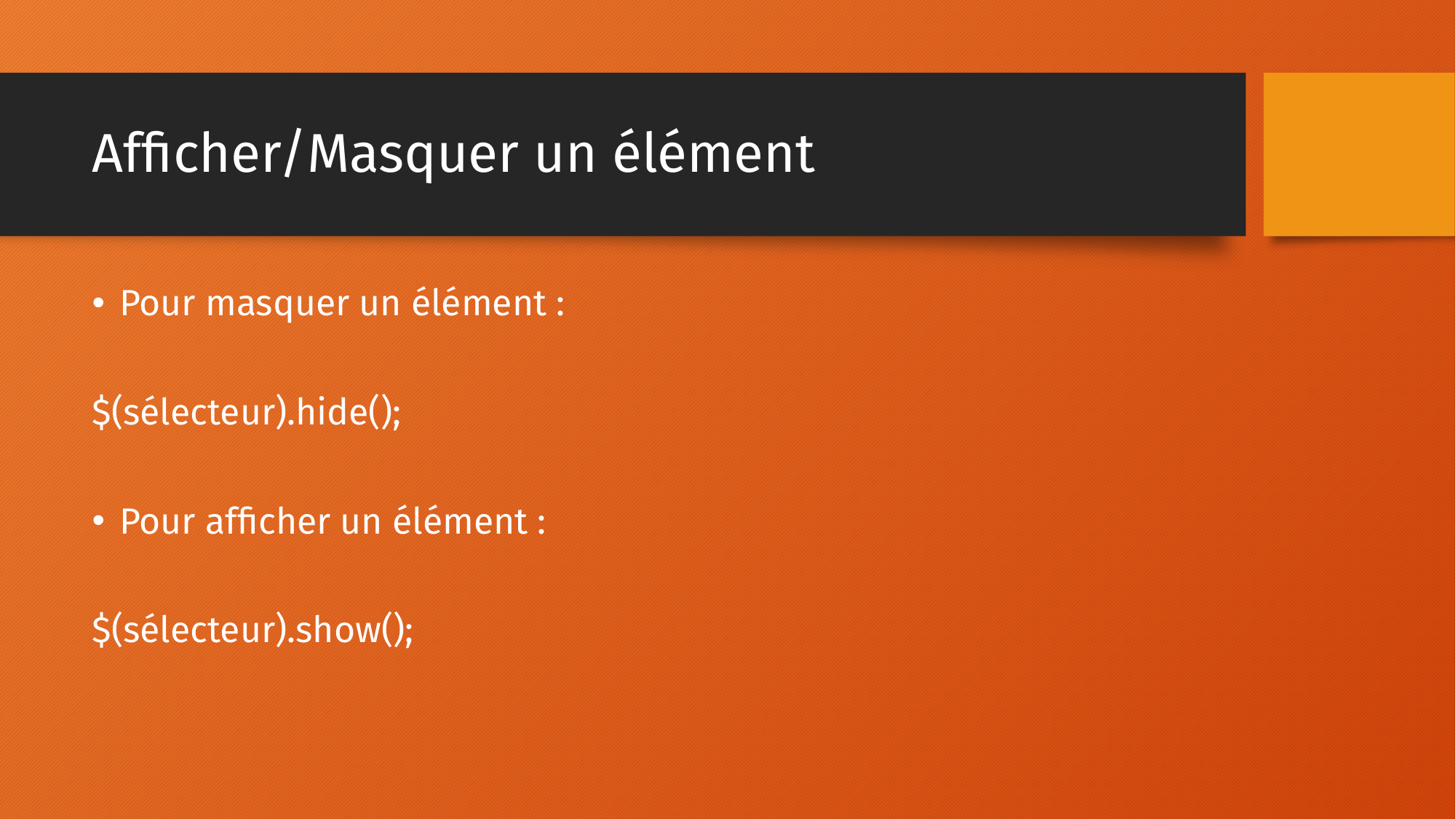

# Afficher/Masquer un élément
Pour masquer un élément :

$(sélecteur).hide();

Pour afficher un élément :

$(sélecteur).show();